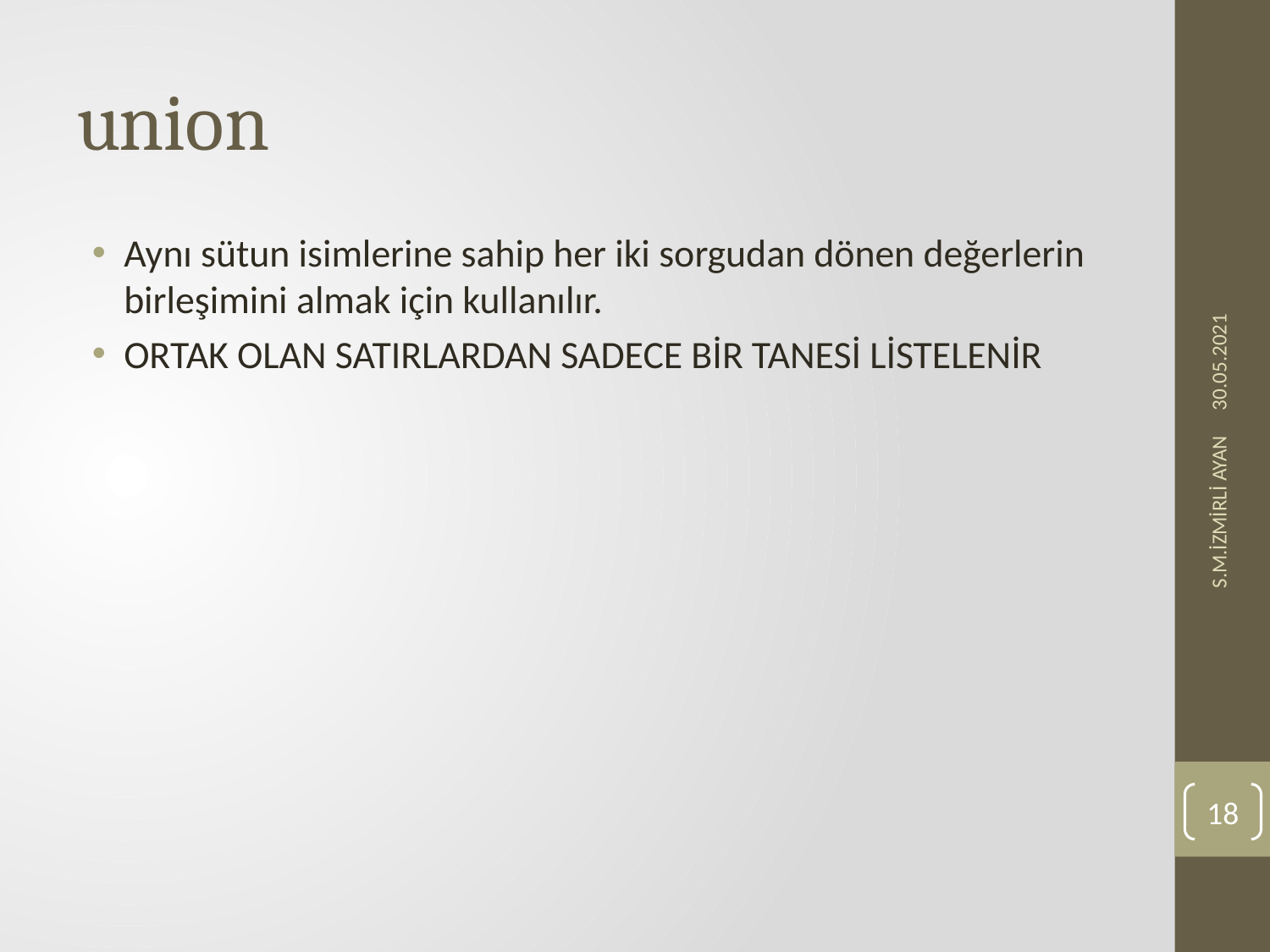

# union
Aynı sütun isimlerine sahip her iki sorgudan dönen değerlerin birleşimini almak için kullanılır.
ORTAK OLAN SATIRLARDAN SADECE BİR TANESİ LİSTELENİR
30.05.2021
S.M.İZMİRLİ AYAN
18